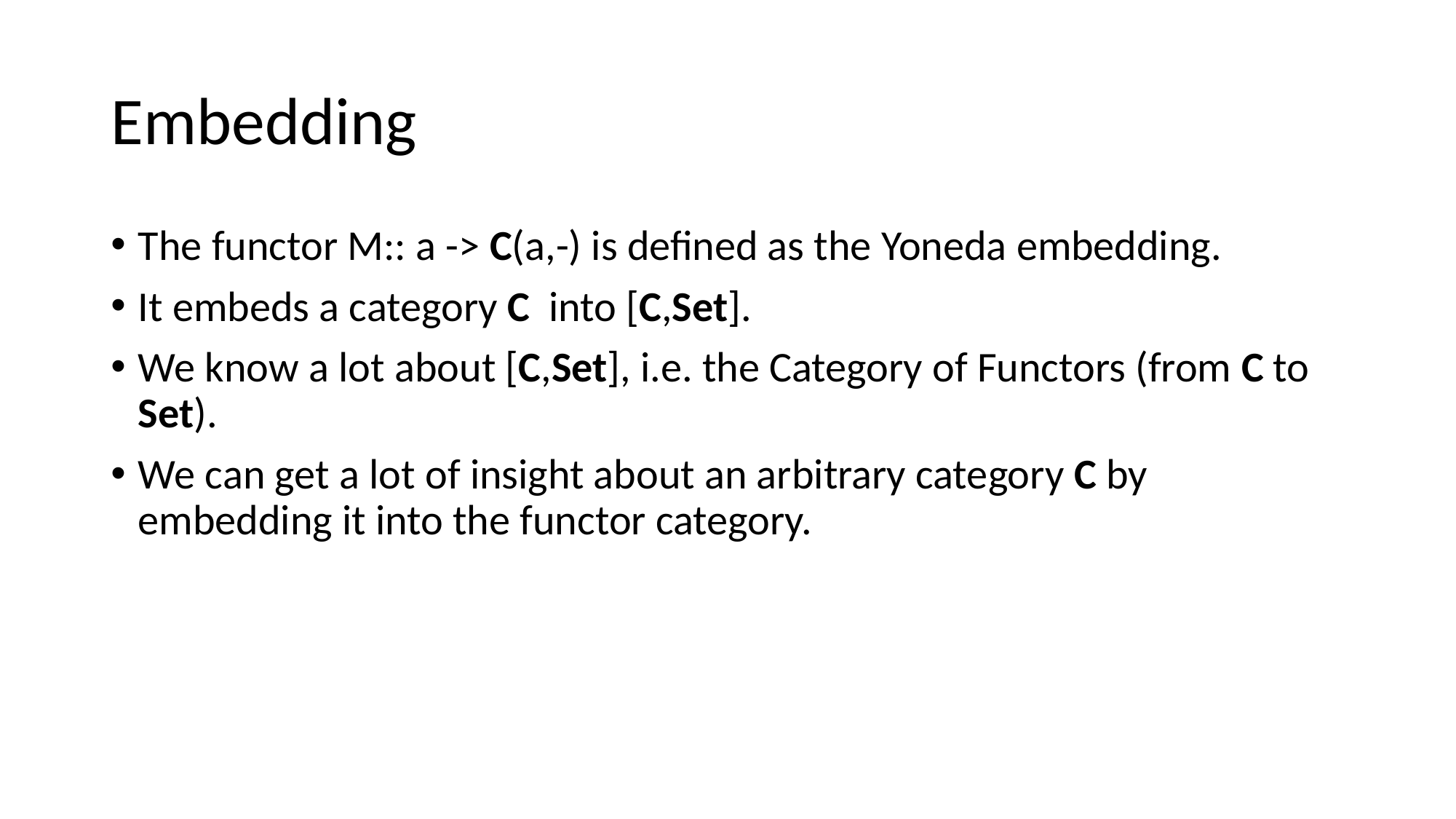

# Embedding
The functor M:: a -> C(a,-) is defined as the Yoneda embedding.
It embeds a category C  into [C,Set].
We know a lot about [C,Set], i.e. the Category of Functors (from C to Set).
We can get a lot of insight about an arbitrary category C by embedding it into the functor category.